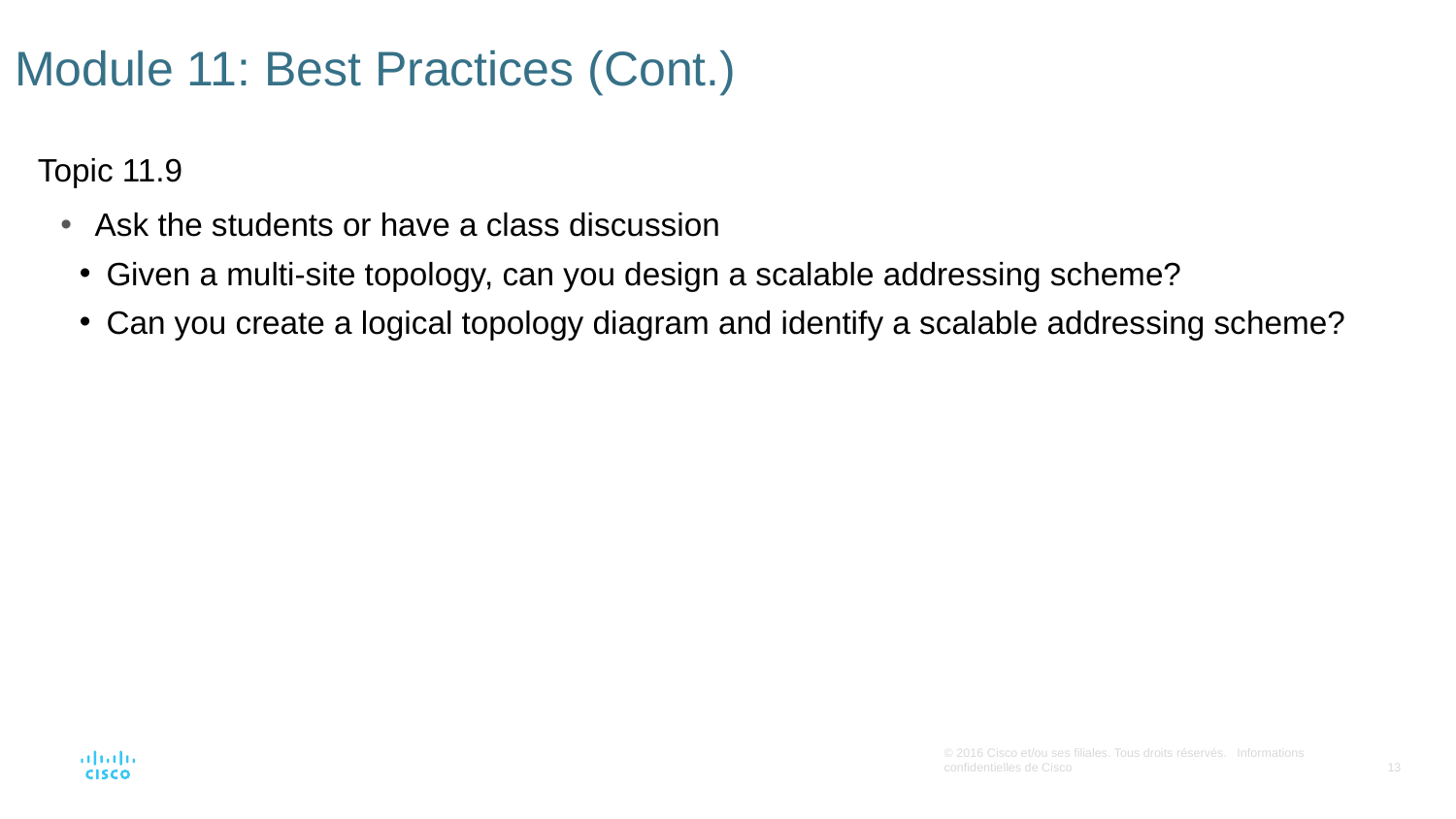

# Module 11: Best Practices (Cont.)

Topic 11.9
Ask the students or have a class discussion
Given a multi-site topology, can you design a scalable addressing scheme?
Can you create a logical topology diagram and identify a scalable addressing scheme?